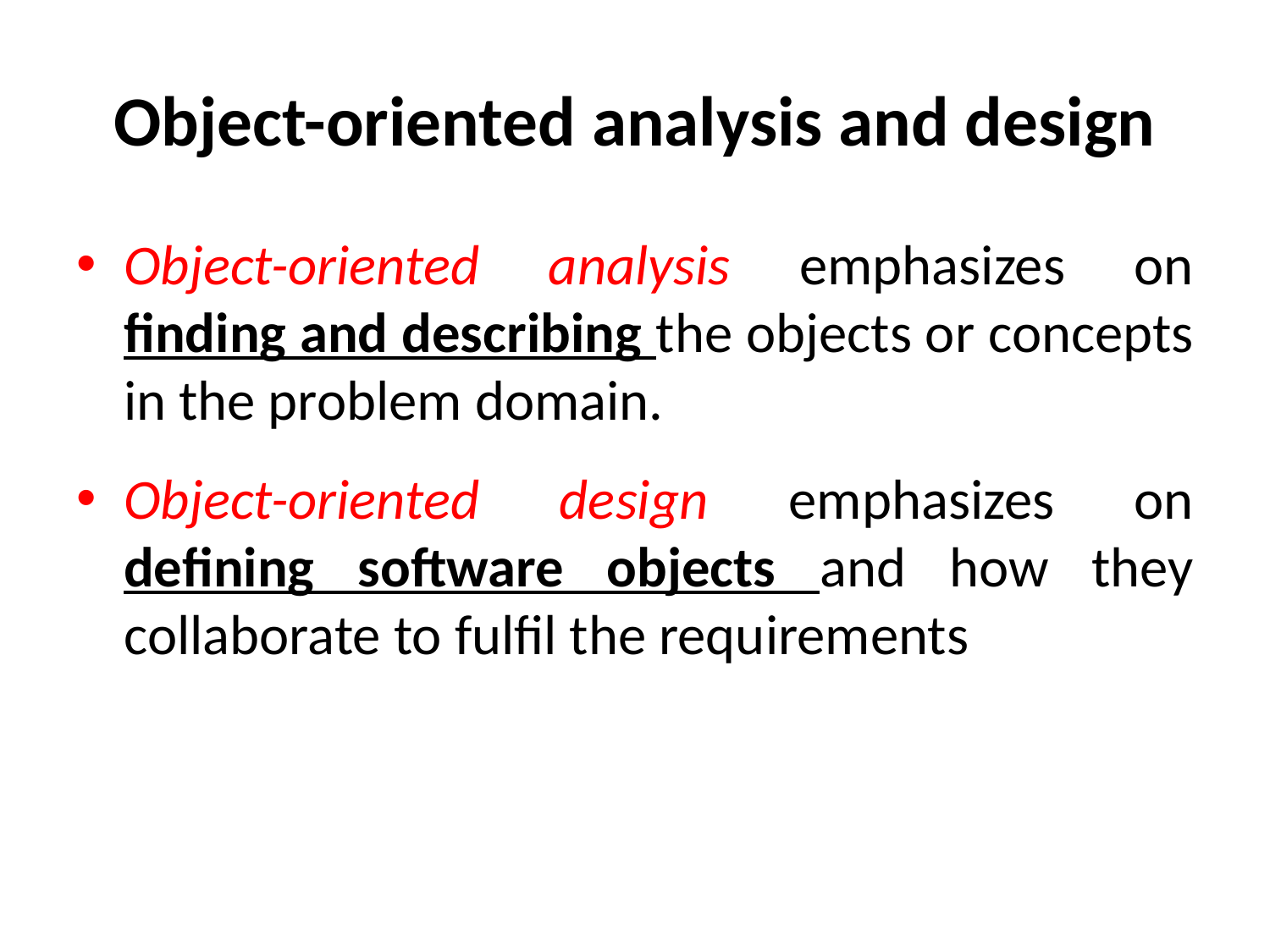

# Object-oriented analysis and design
Object-oriented analysis emphasizes on finding and describing the objects or concepts in the problem domain.
Object-oriented design emphasizes on defining software objects and how they collaborate to fulfil the requirements